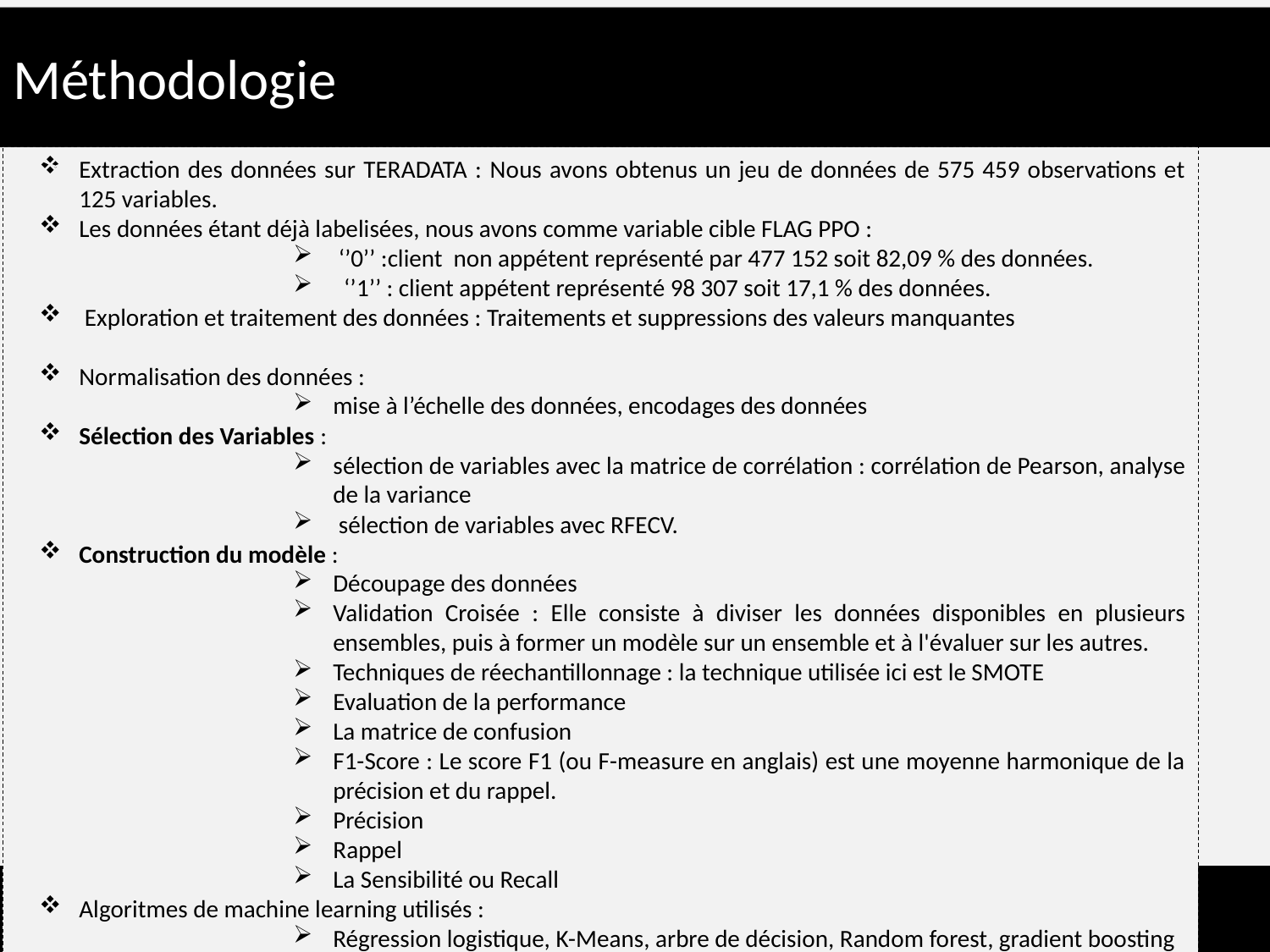

Méthodologie
Extraction des données sur TERADATA : Nous avons obtenus un jeu de données de 575 459 observations et 125 variables.
Les données étant déjà labelisées, nous avons comme variable cible FLAG PPO :
 ‘’0’’ :client  non appétent représenté par 477 152 soit 82,09 % des données.
  ‘’1’’ : client appétent représenté 98 307 soit 17,1 % des données.
 Exploration et traitement des données : Traitements et suppressions des valeurs manquantes

Normalisation des données :
mise à l’échelle des données, encodages des données
Sélection des Variables :
sélection de variables avec la matrice de corrélation : corrélation de Pearson, analyse de la variance
 sélection de variables avec RFECV.
Construction du modèle :
Découpage des données
Validation Croisée : Elle consiste à diviser les données disponibles en plusieurs ensembles, puis à former un modèle sur un ensemble et à l'évaluer sur les autres.
Techniques de réechantillonnage : la technique utilisée ici est le SMOTE
Evaluation de la performance
La matrice de confusion
F1-Score : Le score F1 (ou F-measure en anglais) est une moyenne harmonique de la précision et du rappel.
Précision
Rappel
La Sensibilité ou Recall
Algoritmes de machine learning utilisés :
Régression logistique, K-Means, arbre de décision, Random forest, gradient boosting